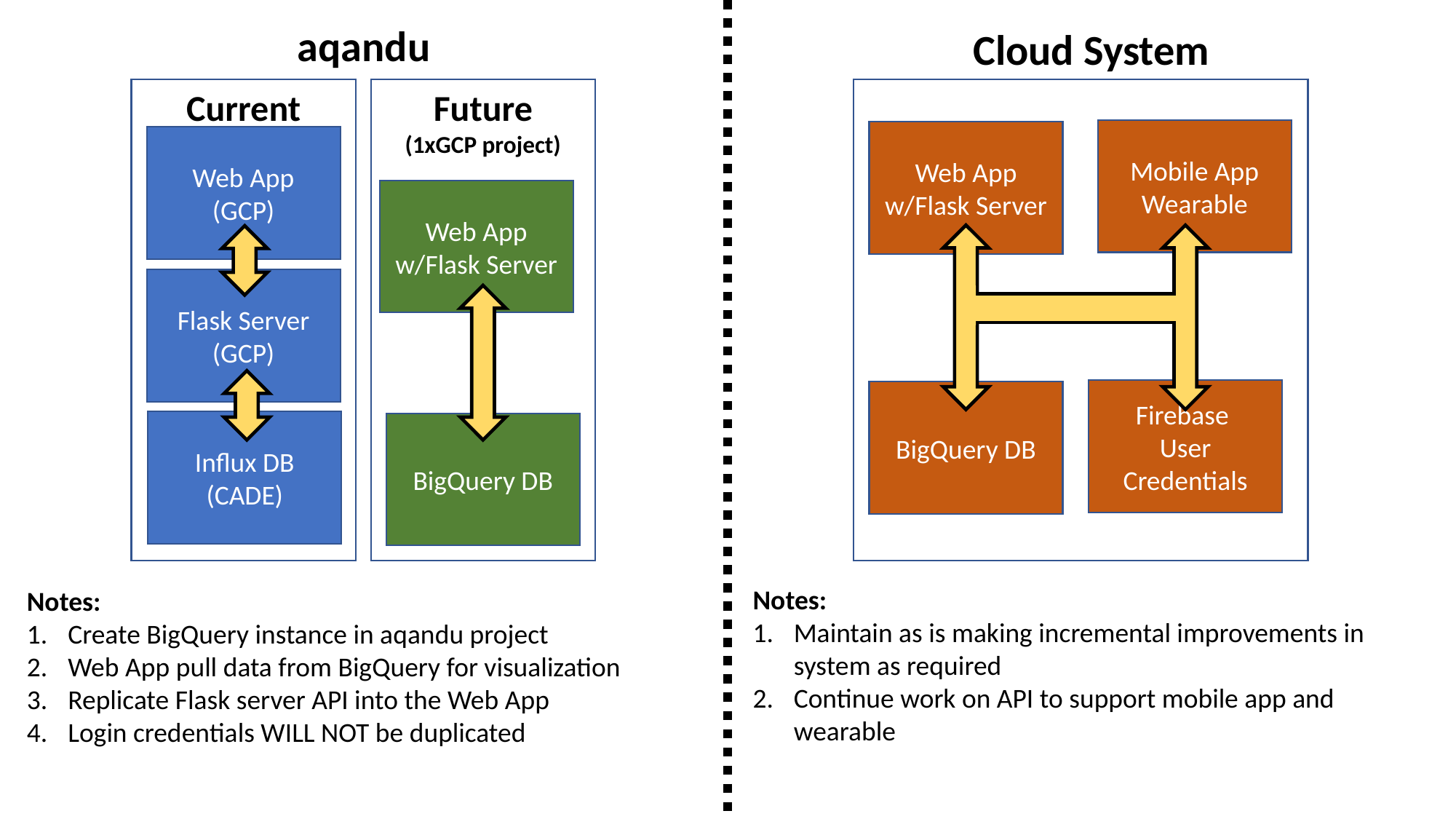

aqandu
Cloud System
Current
Future
(1xGCP project)

Mobile App
Wearable
Web App
w/Flask Server
Web App
(GCP)
Web App
w/Flask Server

Flask Server
(GCP)

Firebase
User Credentials
BigQuery DB
Influx DB
(CADE)
BigQuery DB
Notes:
Maintain as is making incremental improvements in system as required
Continue work on API to support mobile app and wearable

Notes:
Create BigQuery instance in aqandu project
Web App pull data from BigQuery for visualization
Replicate Flask server API into the Web App
Login credentials WILL NOT be duplicated